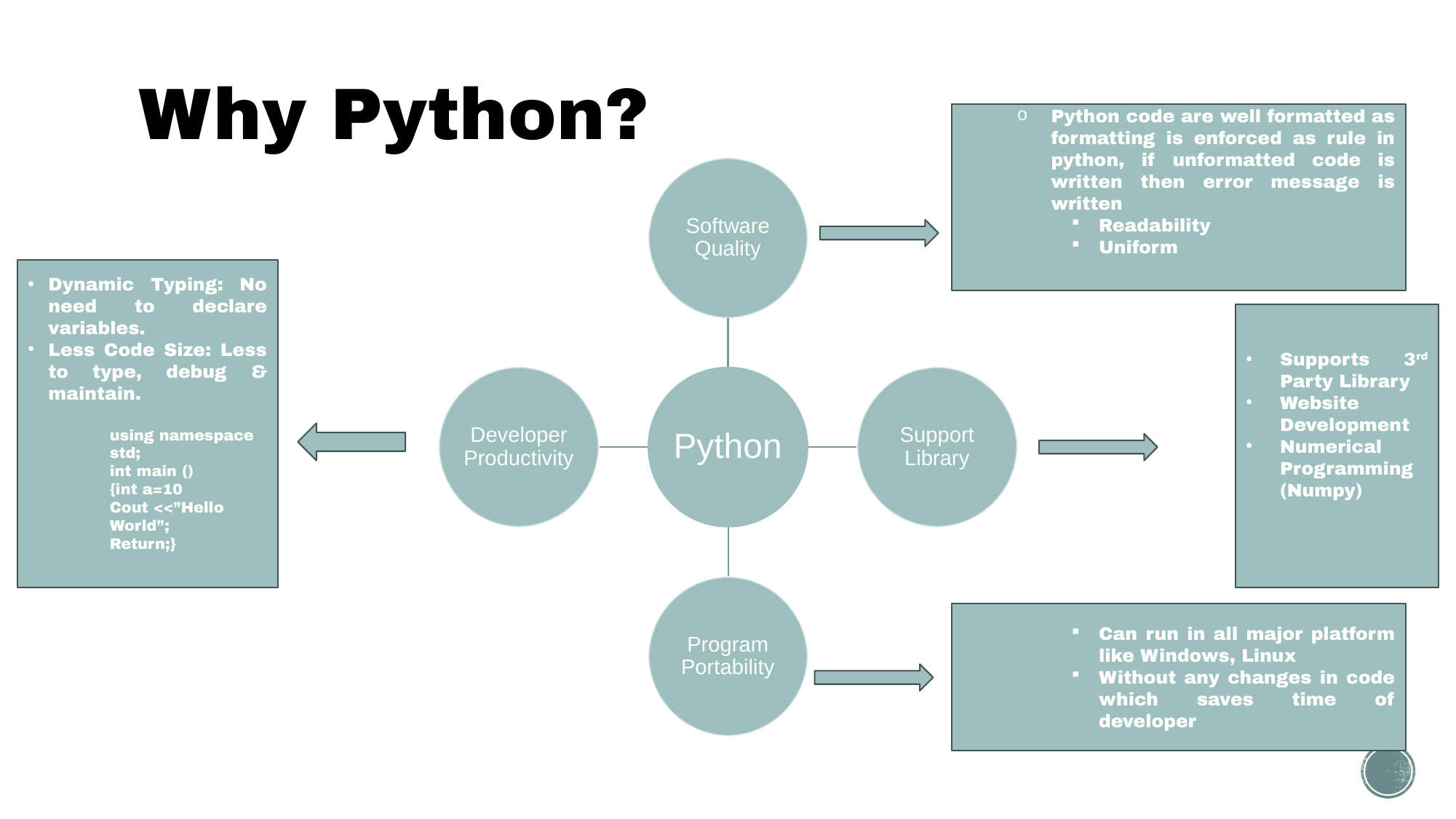

# Why Python?
Python code are well formatted as formatting is enforced as rule in python, if unformatted code is written then error message is written
Readability
Uniform

Python

Software Quality

Support Library

Program Portability

Developer Productivity

Dynamic Typing: No need to declare variables.
Less Code Size: Less to type, debug & maintain.

using namespace std;
int main ()
{int a=10
Cout <<”Hello World”;
Return;}

Supports 3rd Party Library
Website Development
Numerical Programming (Numpy)

Can run in all major platform like Windows, Linux
Without any changes in code which saves time of developer